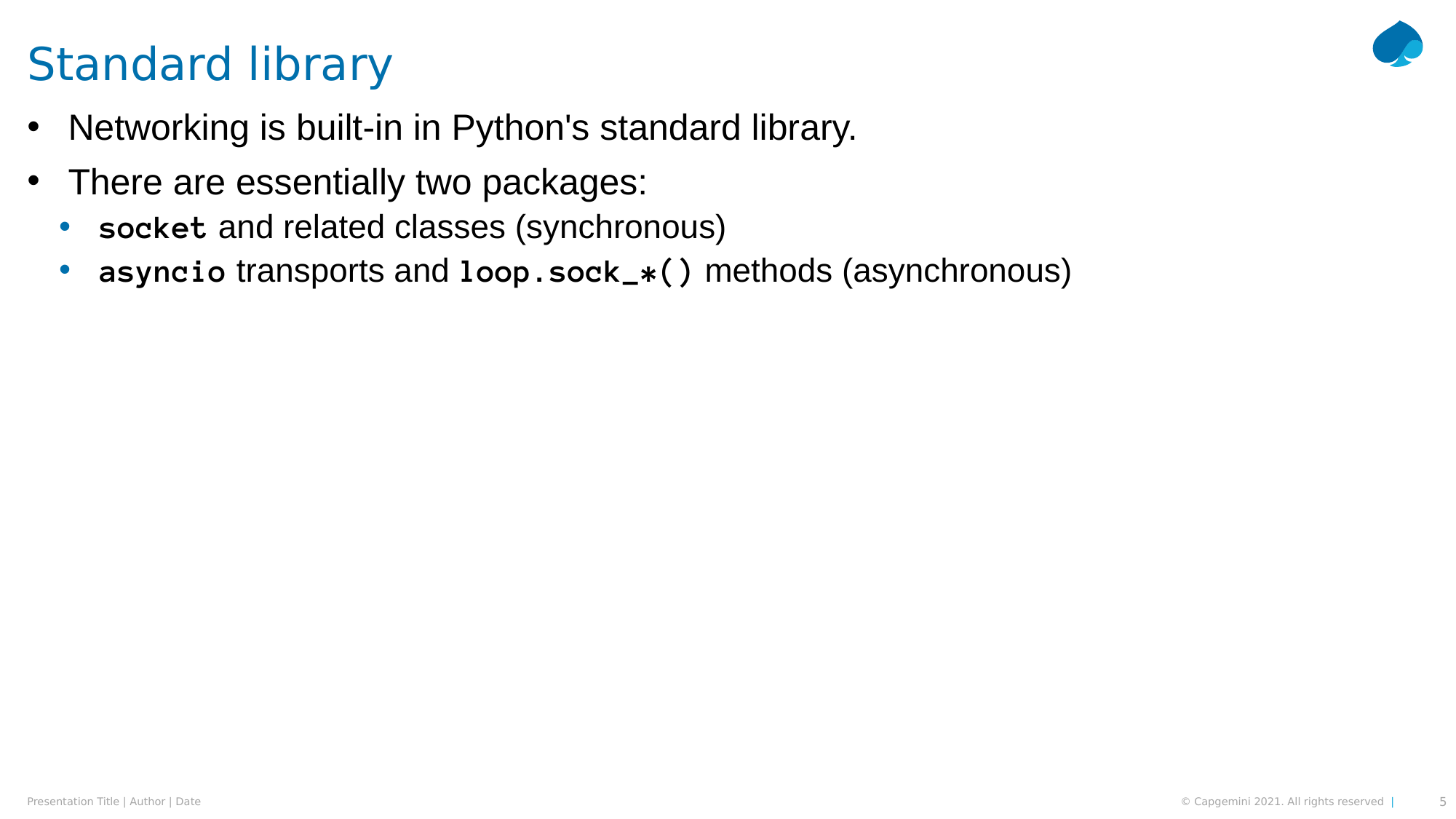

# Standard library
Networking is built-in in Python's standard library.
There are essentially two packages:
socket and related classes (synchronous)
asyncio transports and loop.sock_*() methods (asynchronous)